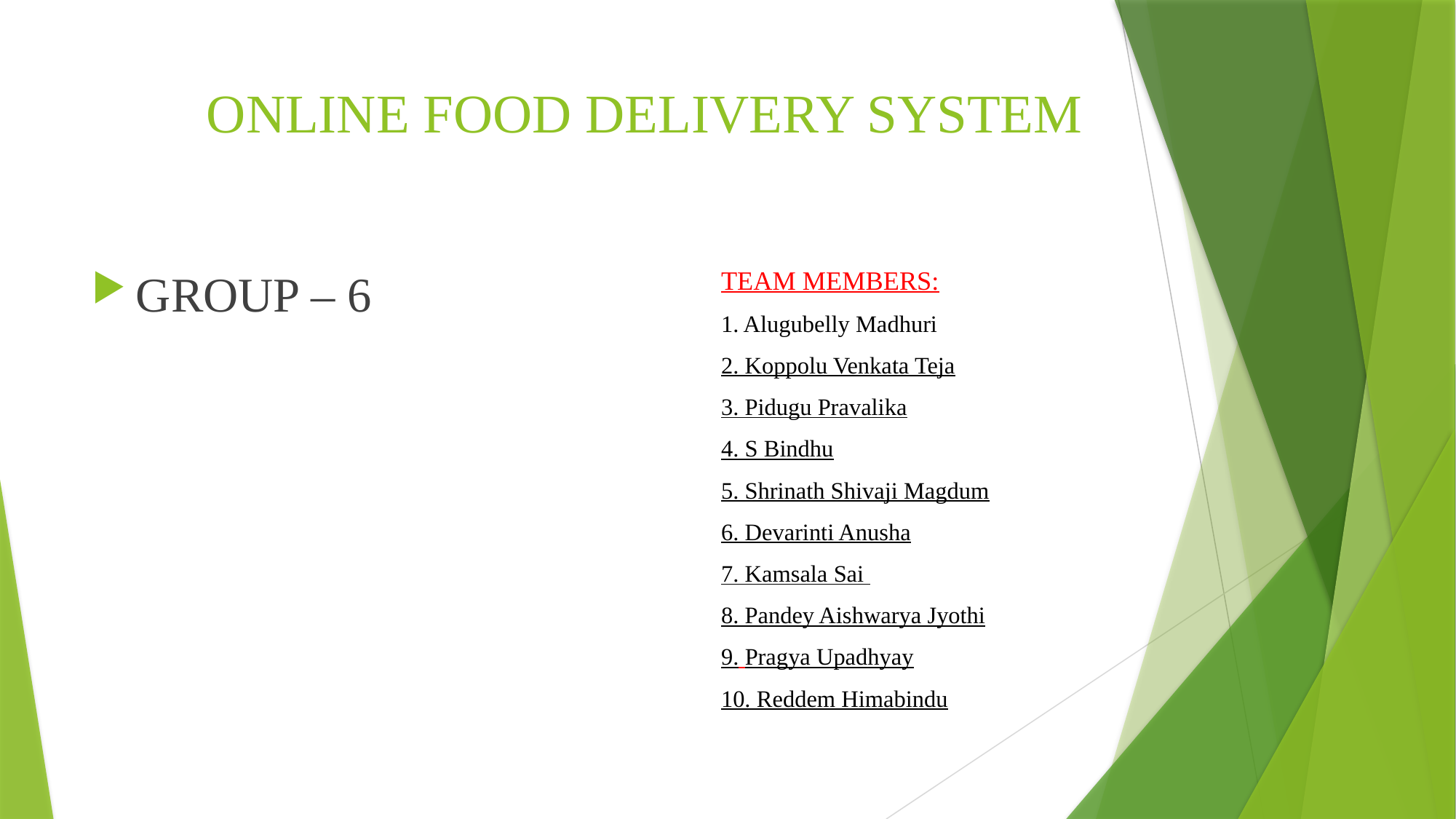

# ONLINE FOOD DELIVERY SYSTEM
GROUP – 6
TEAM MEMBERS:
1. Alugubelly Madhuri
2. Koppolu Venkata Teja
3. Pidugu Pravalika
4. S Bindhu
5. Shrinath Shivaji Magdum
6. Devarinti Anusha
7. Kamsala Sai
8. Pandey Aishwarya Jyothi
9. Pragya Upadhyay
10. Reddem Himabindu